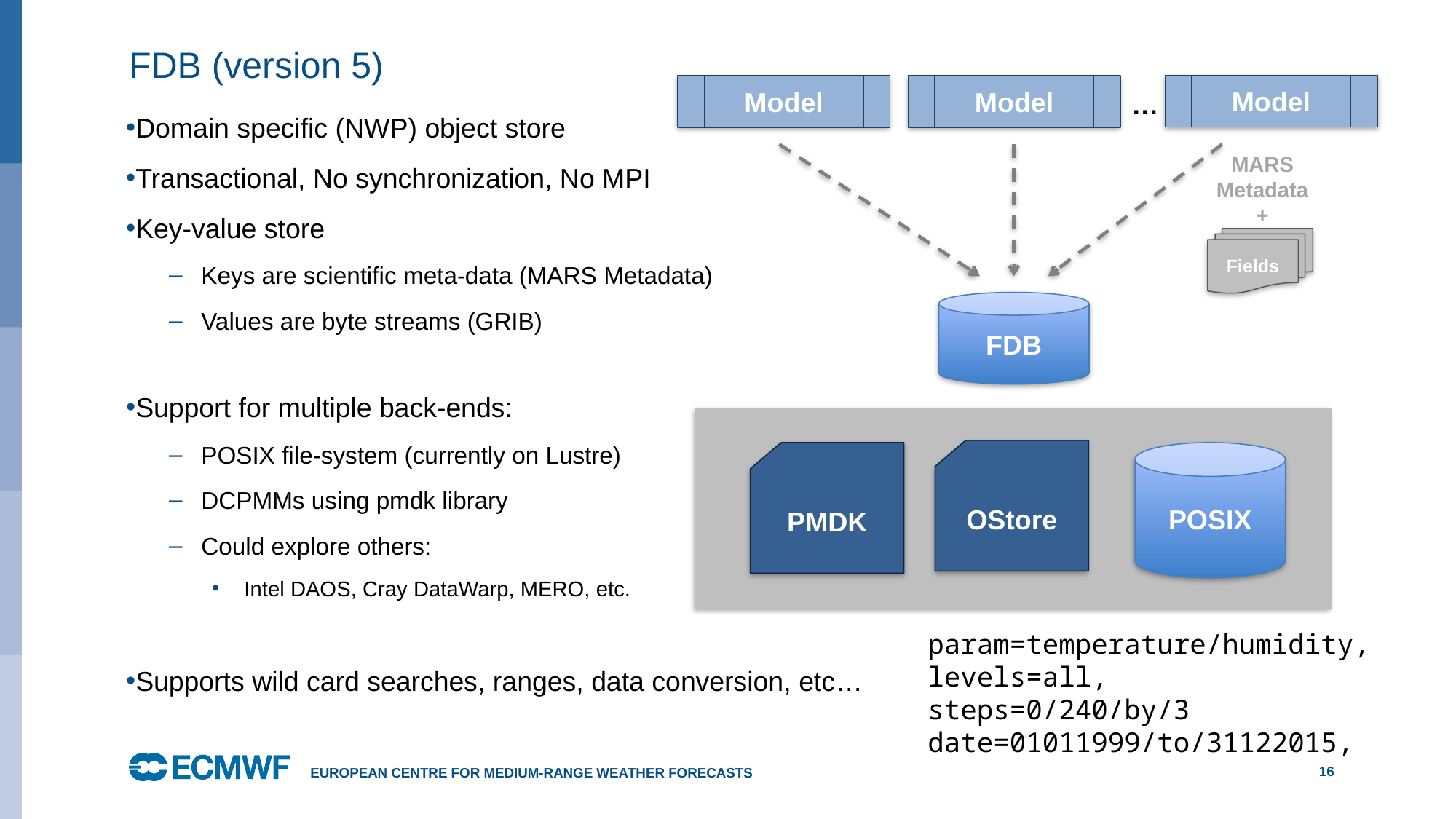

# FDB (version 5)
Model
Model
Model
…
Domain specific (NWP) object store
Transactional, No synchronization, No MPI
Key-value store
Keys are scientific meta-data (MARS Metadata)
Values are byte streams (GRIB)
MARS
Metadata
+
Fields
FDB
Support for multiple back-ends:
POSIX file-system (currently on Lustre)
DCPMMs using pmdk library
Could explore others:
Intel DAOS, Cray DataWarp, MERO, etc.

Supports wild card searches, ranges, data conversion, etc…

OStore
PMDK
POSIX
param=temperature/humidity,
levels=all,
steps=0/240/by/3
date=01011999/to/31122015,

European Centre for Medium-Range Weather Forecasts
16